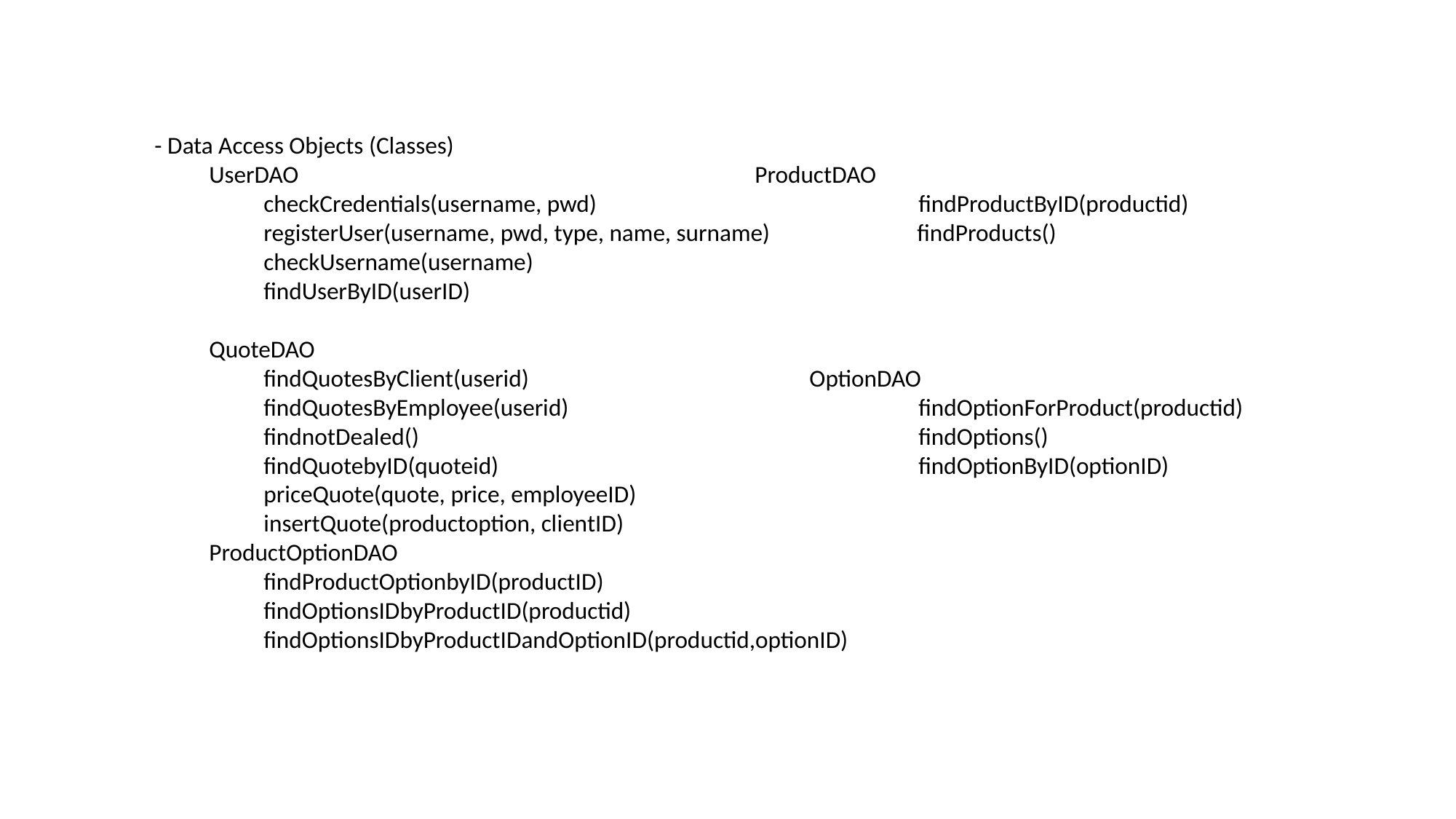

- Data Access Objects (Classes)
UserDAO					ProductDAO
checkCredentials(username, pwd)			findProductByID(productid)
registerUser(username, pwd, type, name, surname)                           findProducts()
checkUsername(username)
findUserByID(userID)

QuoteDAO
findQuotesByClient(userid)     			OptionDAO
findQuotesByEmployee(userid)                                         		findOptionForProduct(productid)
findnotDealed()					findOptions()
findQuotebyID(quoteid)                                                                             findOptionByID(optionID)
priceQuote(quote, price, employeeID)
insertQuote(productoption, clientID)
ProductOptionDAO
findProductOptionbyID(productID)
findOptionsIDbyProductID(productid)
findOptionsIDbyProductIDandOptionID(productid,optionID)